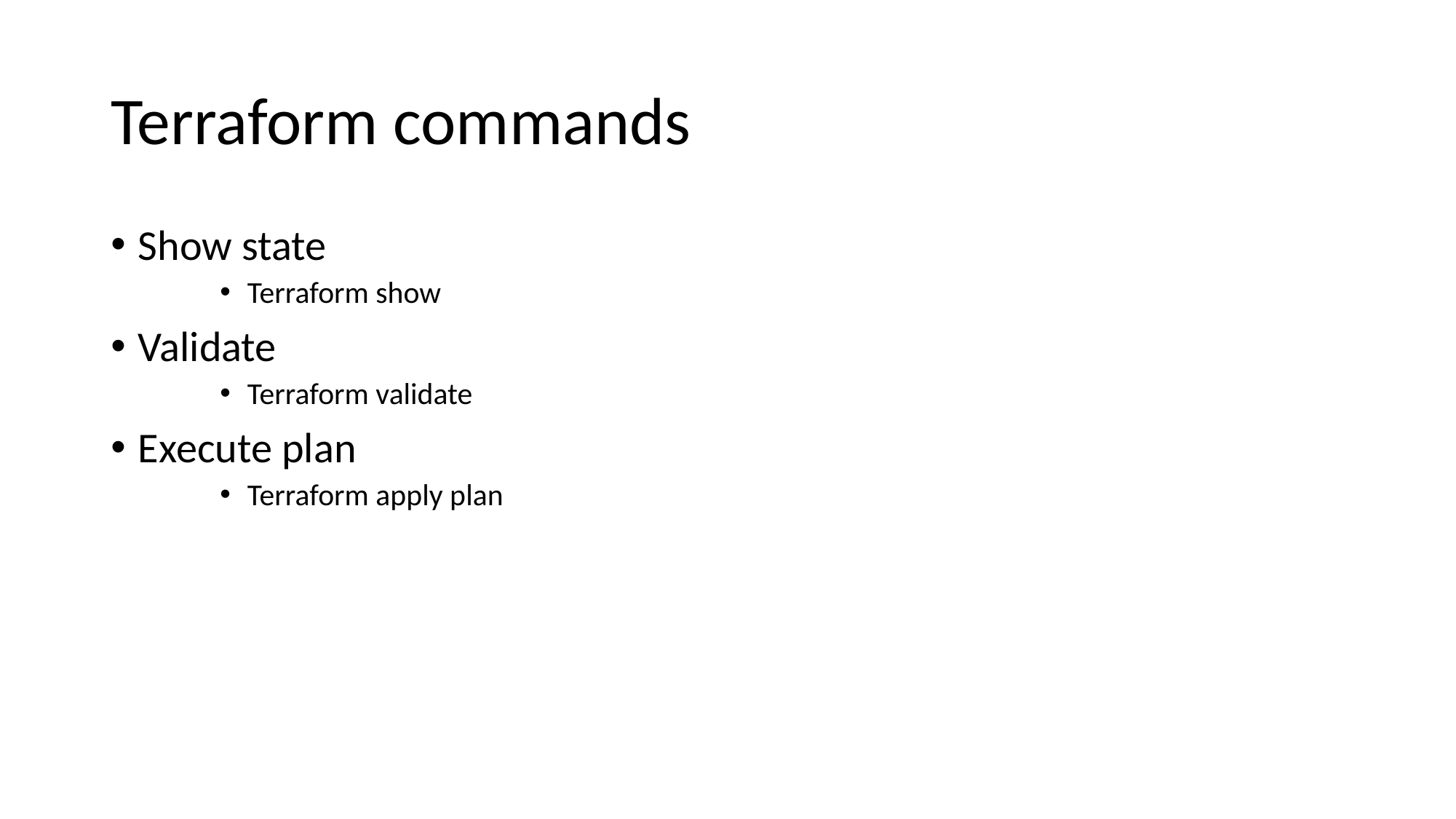

# Terraform commands
Show state
Terraform show
Validate
Terraform validate
Execute plan
Terraform apply plan